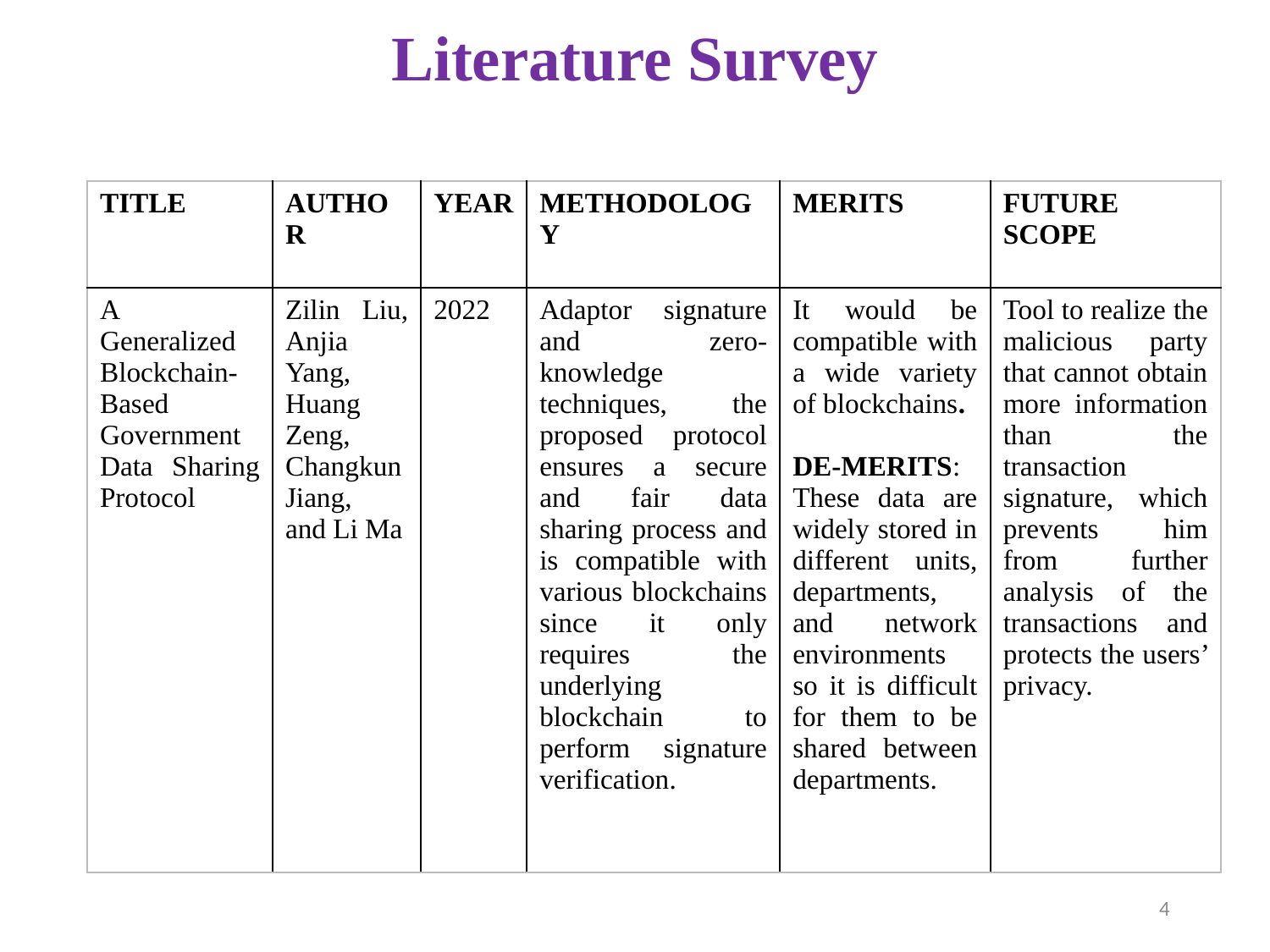

# Literature Survey
| TITLE | AUTHOR | YEAR | METHODOLOGY | MERITS | FUTURE SCOPE |
| --- | --- | --- | --- | --- | --- |
| A Generalized Blockchain-Based Government Data Sharing Protocol | Zilin Liu, Anjia Yang, Huang Zeng, Changkun Jiang, and Li Ma | 2022 | Adaptor signature and zero-knowledge techniques, the proposed protocol ensures a secure and fair data sharing process and is compatible with various blockchains since it only requires the underlying blockchain to perform signature verification. | It would be compatible with a wide variety of blockchains. DE-MERITS: These data are widely stored in different units, departments, and network environments so it is difficult for them to be shared between departments. | Tool to realize the malicious party that cannot obtain more information than the transaction signature, which prevents him from further analysis of the transactions and protects the users’ privacy. |
4